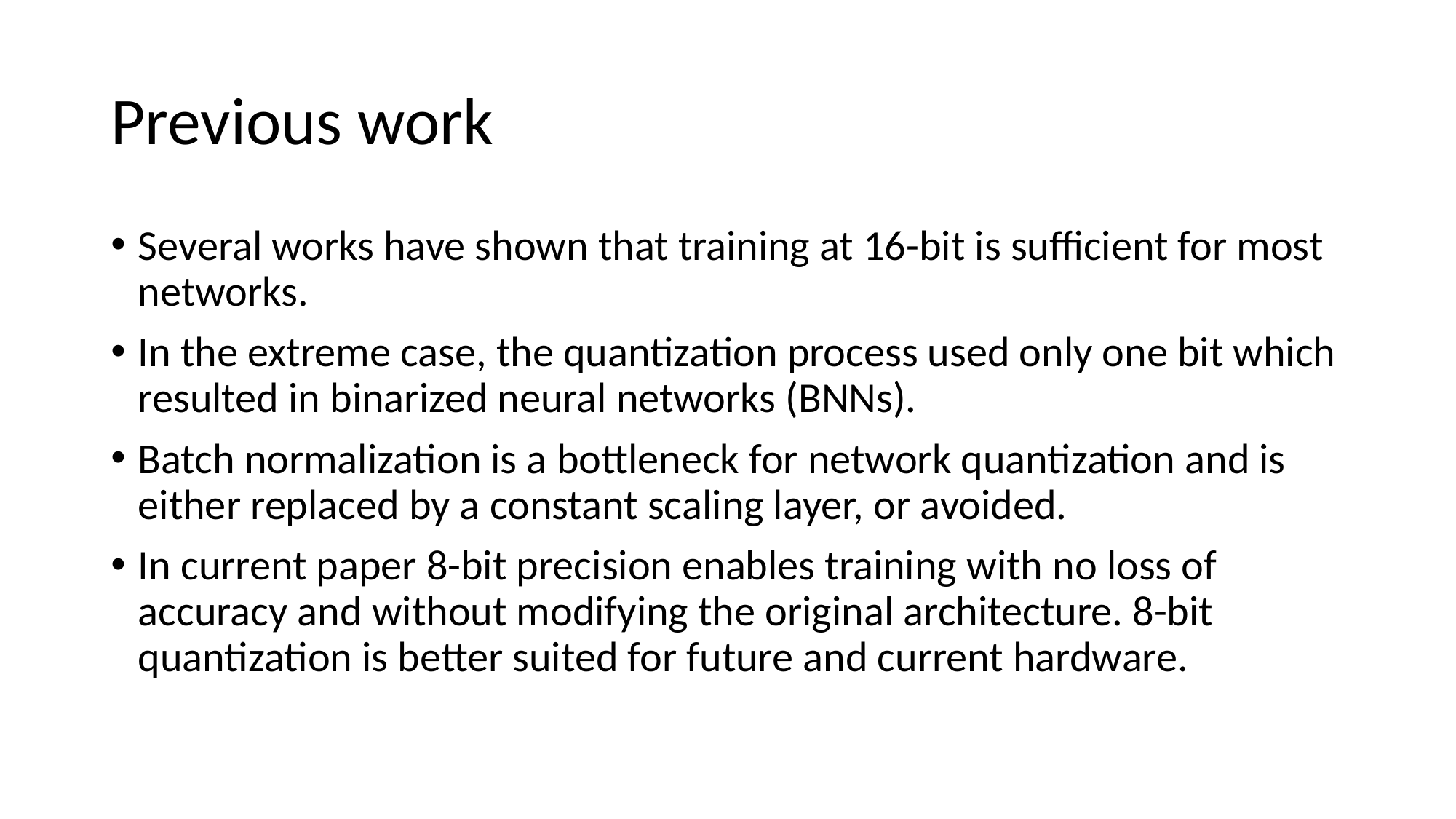

# Previous work
Several works have shown that training at 16-bit is sufficient for most networks.
In the extreme case, the quantization process used only one bit which resulted in binarized neural networks (BNNs).
Batch normalization is a bottleneck for network quantization and is either replaced by a constant scaling layer, or avoided.
In current paper 8-bit precision enables training with no loss of accuracy and without modifying the original architecture. 8-bit quantization is better suited for future and current hardware.